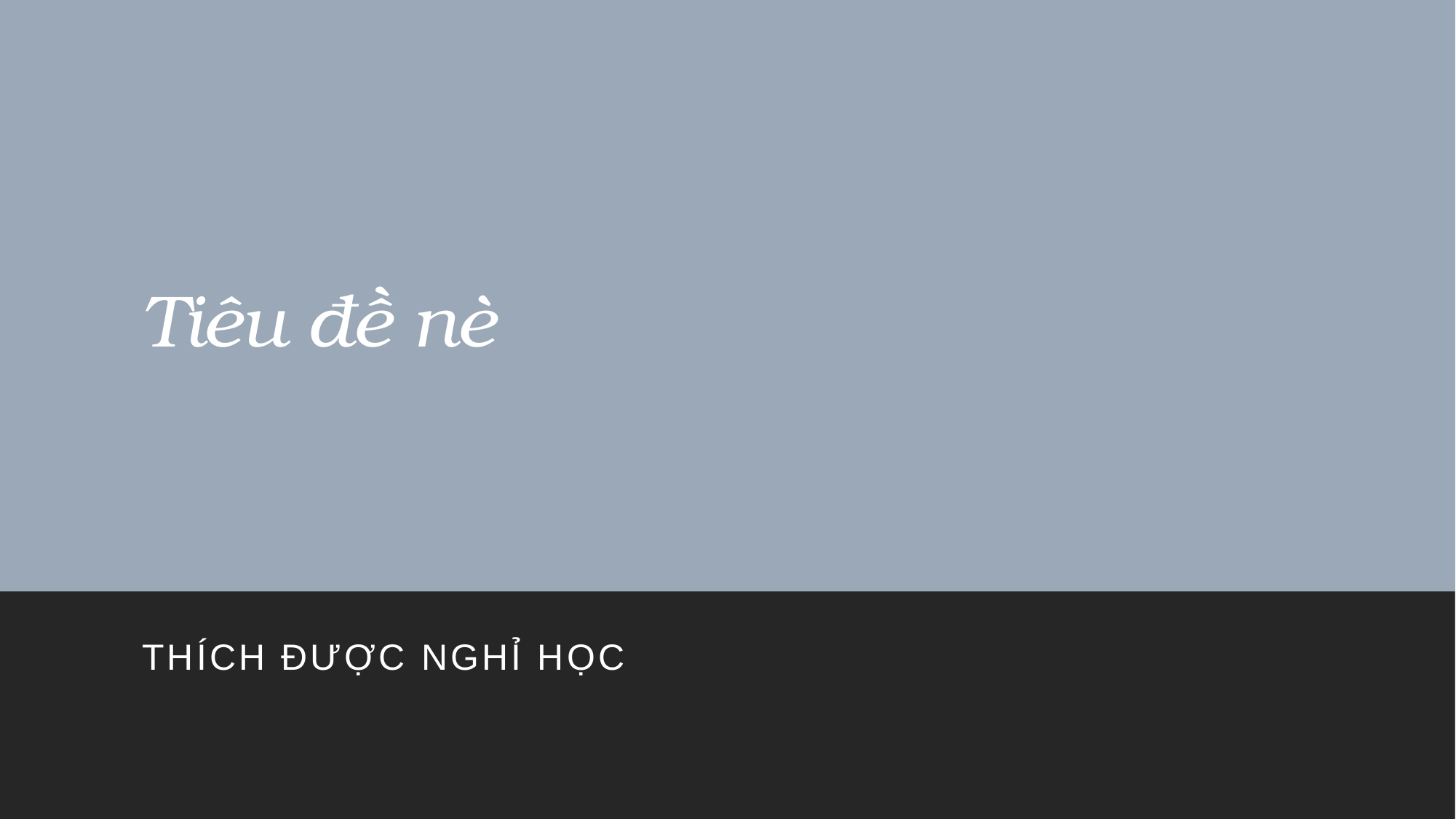

# Tiêu đề nè

Thích được nghỉ học